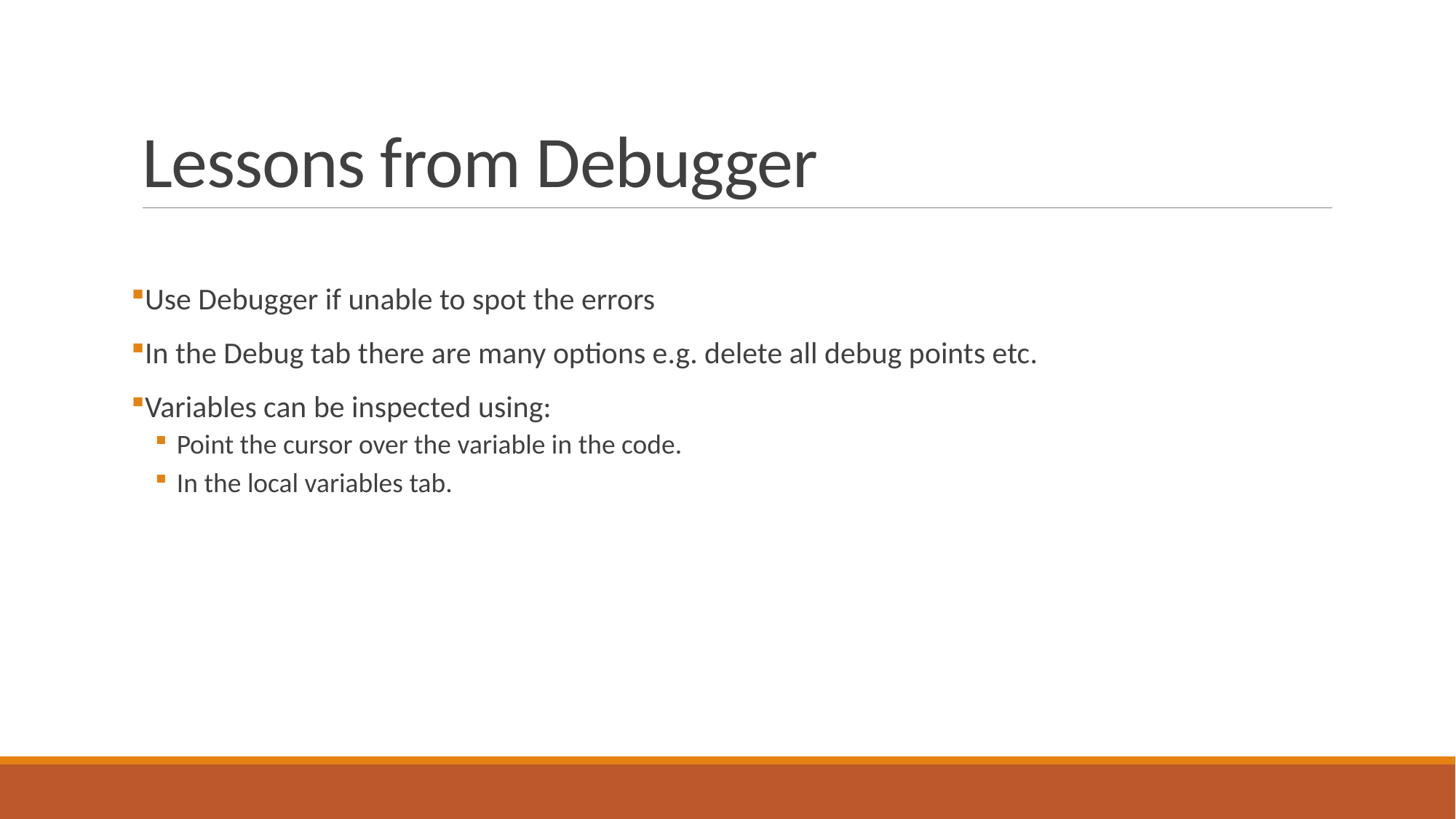

# Lessons from Debugger

Use Debugger if unable to spot the errors
In the Debug tab there are many options e.g. delete all debug points etc.
Variables can be inspected using:
Point the cursor over the variable in the code.
In the local variables tab.